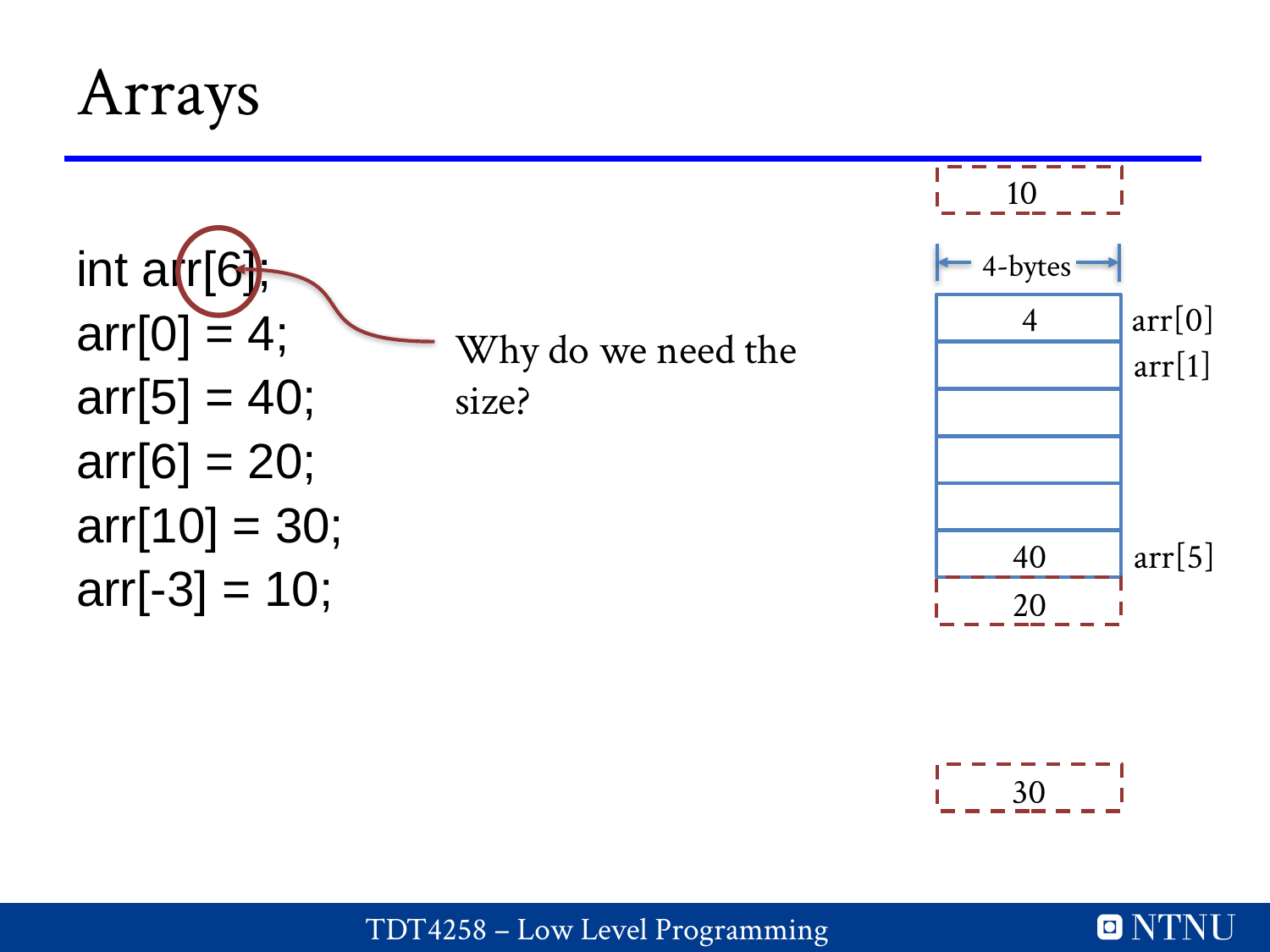

# Arrays
10

int arr[6];
arr[0] = 4;
arr[5] = 40;
arr[6] = 20;
arr[10] = 30;
arr[-3] = 10;

4-bytes
4
arr[0]

Why do we need the size?
arr[1]

40
arr[5]

20

30